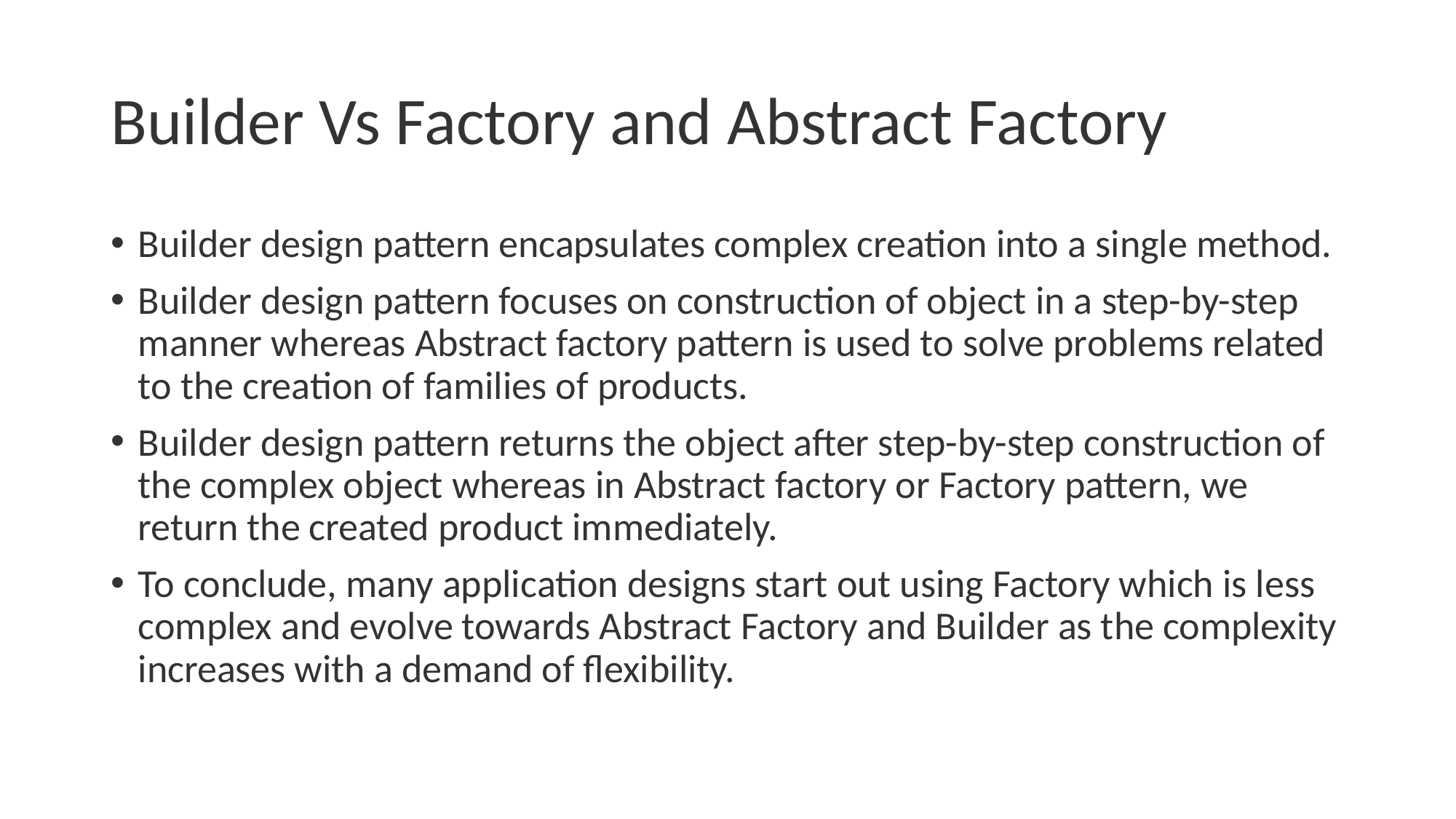

# Builder Vs Factory and Abstract Factory
Builder design pattern encapsulates complex creation into a single method.
Builder design pattern focuses on construction of object in a step-by-step manner whereas Abstract factory pattern is used to solve problems related to the creation of families of products.
Builder design pattern returns the object after step-by-step construction of the complex object whereas in Abstract factory or Factory pattern, we return the created product immediately.
To conclude, many application designs start out using Factory which is less complex and evolve towards Abstract Factory and Builder as the complexity increases with a demand of flexibility.